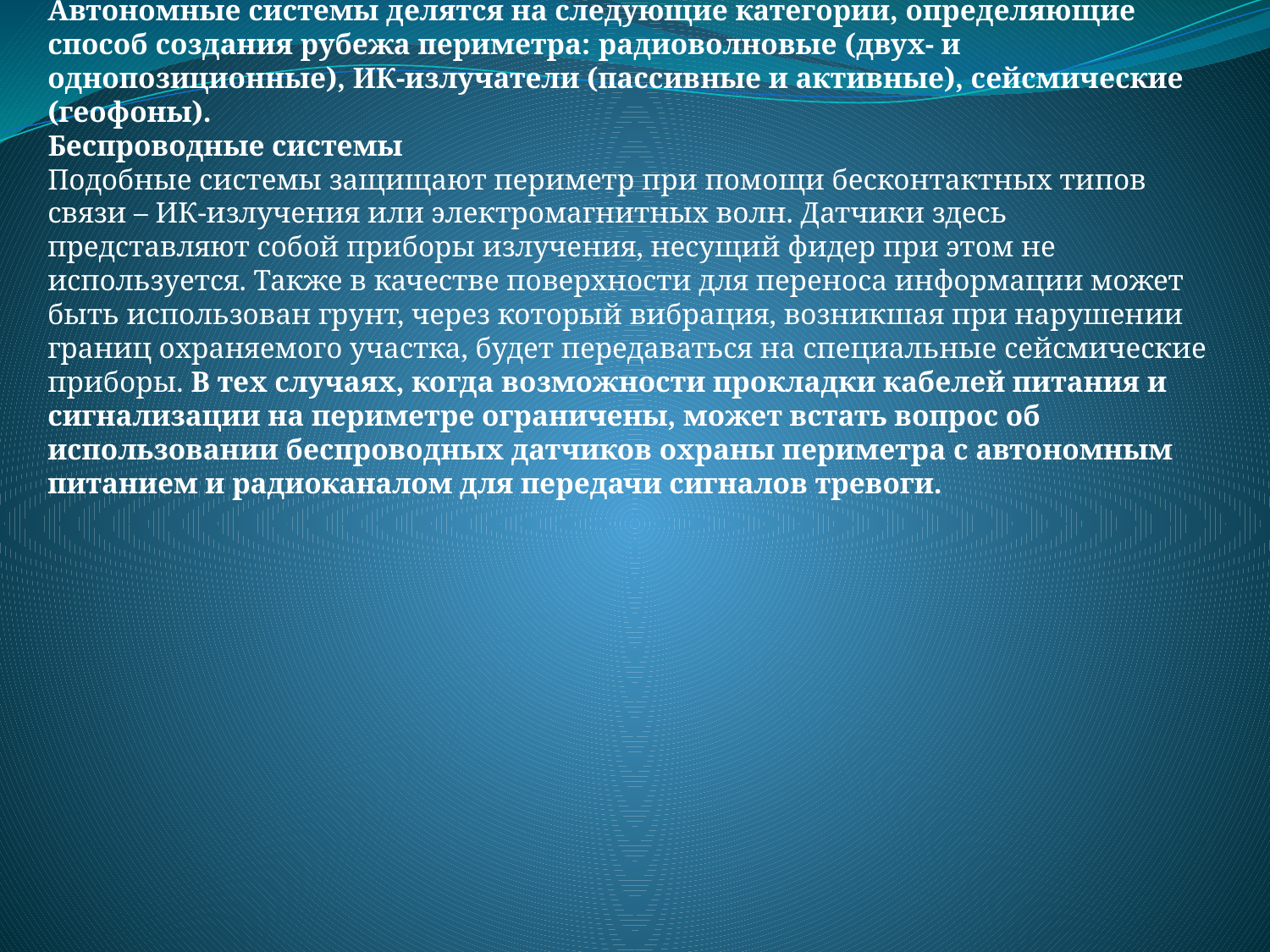

Автономные системы делятся на следующие категории, определяющие способ создания рубежа периметра: радиоволновые (двух- и однопозиционные), ИК-излучатели (пассивные и активные), сейсмические (геофоны).
Беспроводные системы
Подобные системы защищают периметр при помощи бесконтактных типов связи – ИК-излучения или электромагнитных волн. Датчики здесь представляют собой приборы излучения, несущий фидер при этом не используется. Также в качестве поверхности для переноса информации может быть использован грунт, через который вибрация, возникшая при нарушении границ охраняемого участка, будет передаваться на специальные сейсмические приборы. В тех случаях, когда возможности прокладки кабелей питания и сигнализации на периметре ограничены, может встать вопрос об использовании беспроводных датчиков охраны периметра с автономным питанием и радиоканалом для передачи сигналов тревоги.